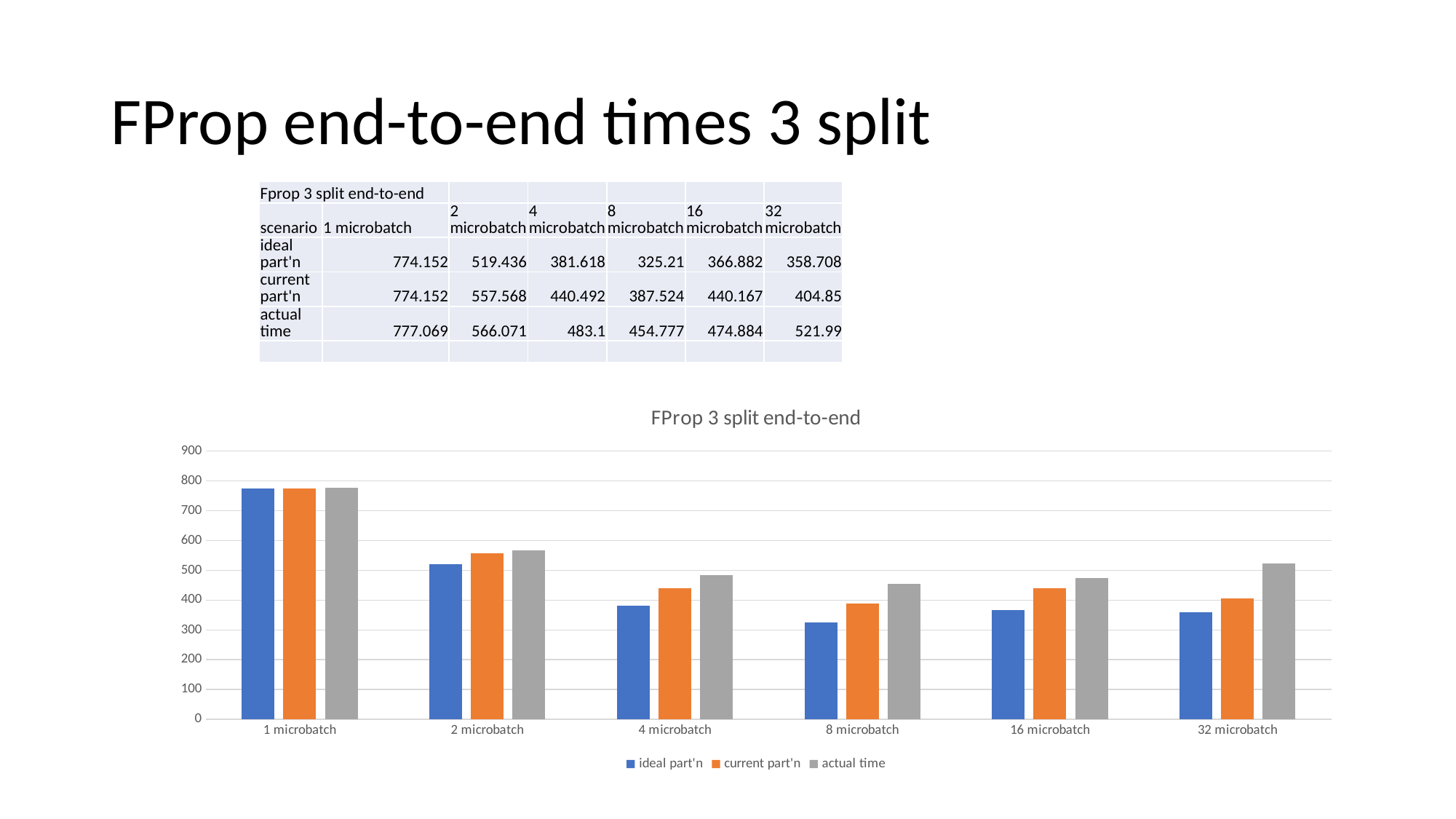

# FProp end-to-end times 3 split
| Fprop 3 split end-to-end |  |  |  |  |  |  |
| --- | --- | --- | --- | --- | --- | --- |
| scenario | 1 microbatch | 2 microbatch | 4 microbatch | 8 microbatch | 16 microbatch | 32 microbatch |
| ideal part'n | 774.152 | 519.436 | 381.618 | 325.21 | 366.882 | 358.708 |
| current part'n | 774.152 | 557.568 | 440.492 | 387.524 | 440.167 | 404.85 |
| actual time | 777.069 | 566.071 | 483.1 | 454.777 | 474.884 | 521.99 |
|  |  |  |  |  |  |  |

### Chart: FProp 3 split end-to-end

| Category | ideal part'n | current part'n | actual time |
|---|---|---|---|
| 1 microbatch | 774.152 | 774.152 | 777.069 |
| 2 microbatch | 519.436 | 557.568 | 566.071 |
| 4 microbatch | 381.618 | 440.492 | 483.1 |
| 8 microbatch | 325.21 | 387.524 | 454.777 |
| 16 microbatch | 366.882 | 440.167 | 474.884 |
| 32 microbatch | 358.708 | 404.85 | 521.99 |